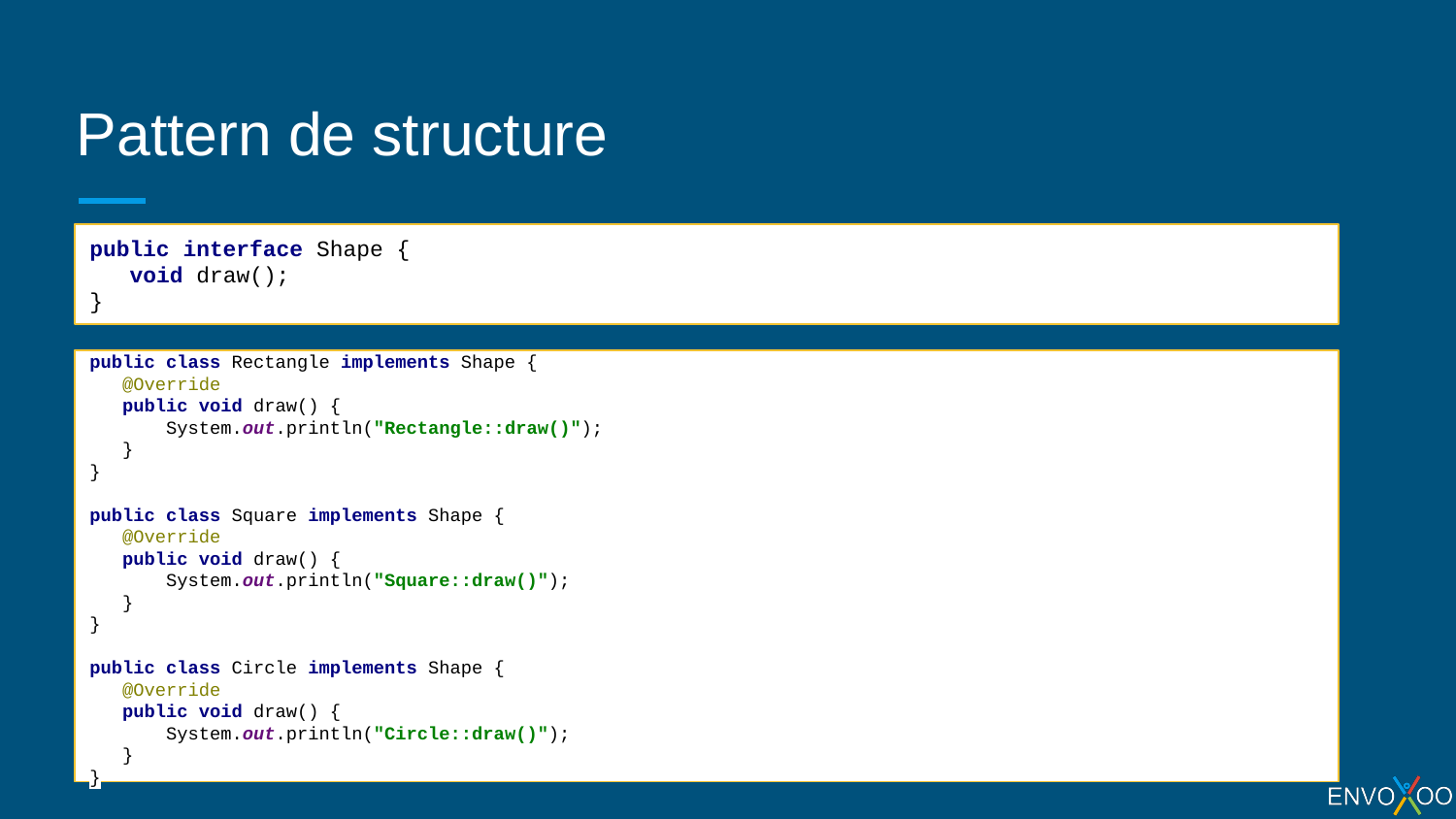

# Pattern de structure

public interface Shape {
   void draw();
}

public class Rectangle implements Shape {
   @Override
   public void draw() {
       System.out.println("Rectangle::draw()");
   }
}

public class Square implements Shape {
   @Override
   public void draw() {
       System.out.println("Square::draw()");
   }
}

public class Circle implements Shape {
   @Override
   public void draw() {
       System.out.println("Circle::draw()");
   }
}